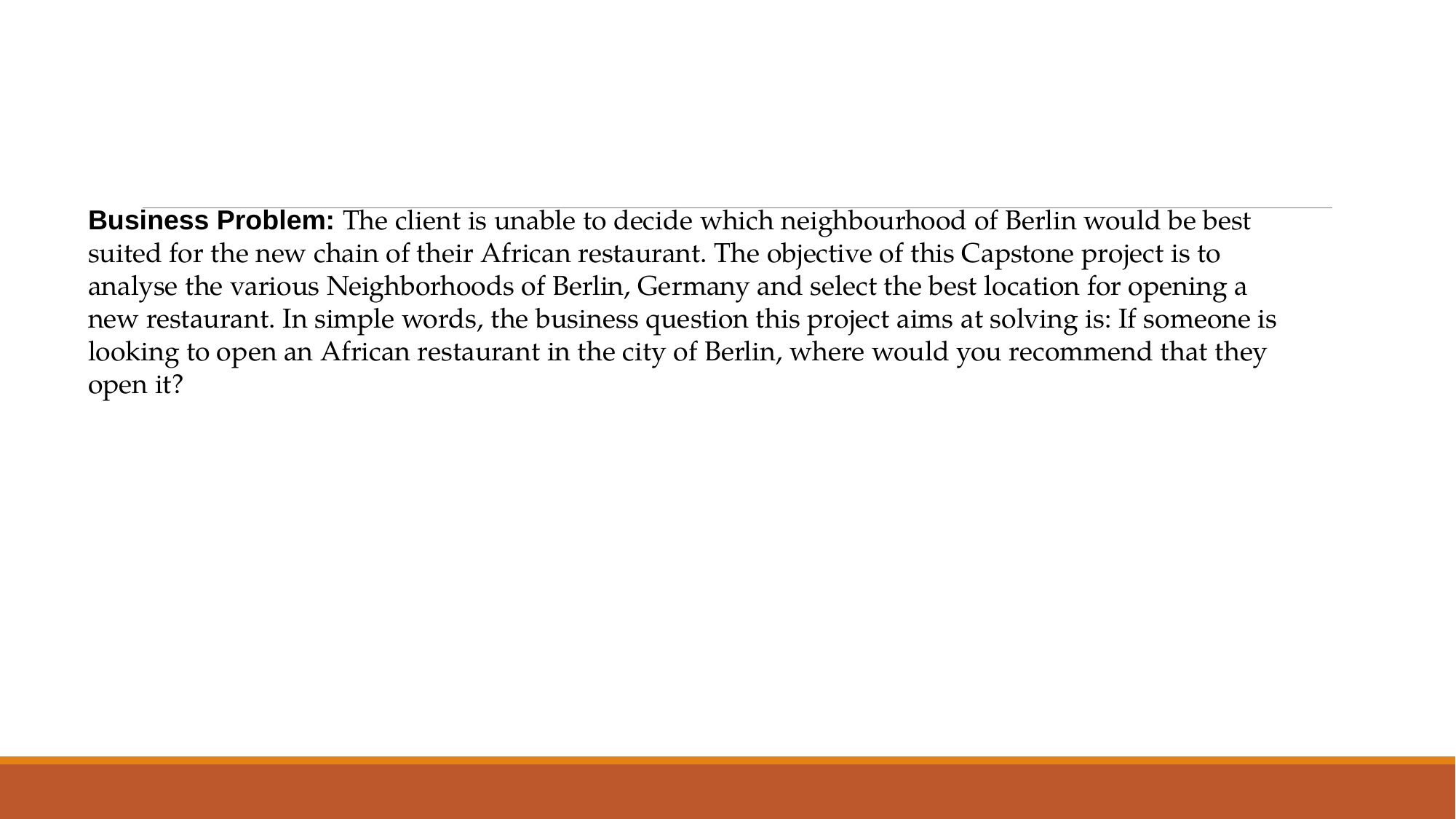

Business Problem: The client is unable to decide which neighbourhood of Berlin would be best suited for the new chain of their African restaurant. The objective of this Capstone project is to analyse the various Neighborhoods of Berlin, Germany and select the best location for opening a new restaurant. In simple words, the business question this project aims at solving is: If someone is looking to open an African restaurant in the city of Berlin, where would you recommend that they open it?